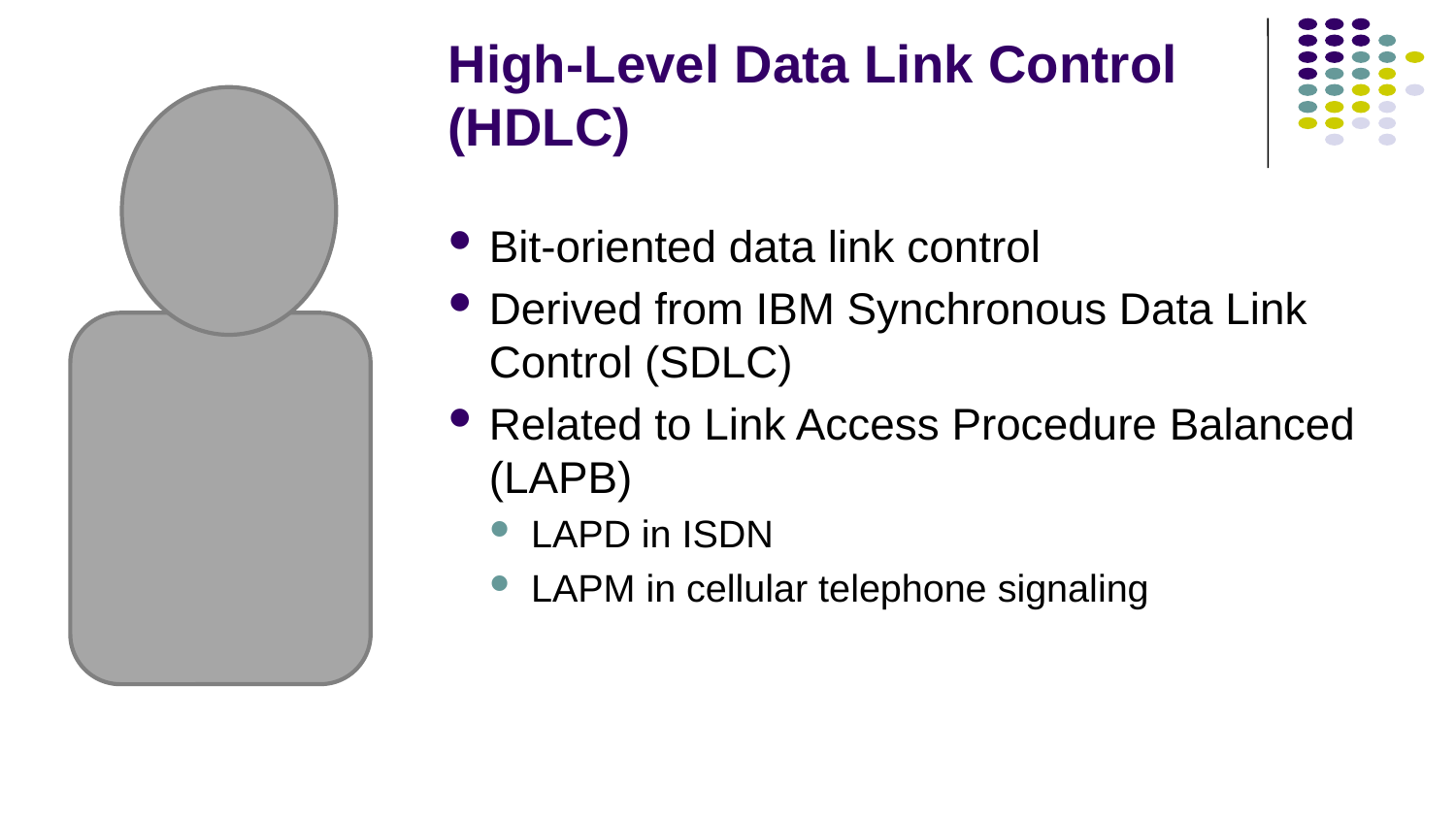

# High-Level Data Link Control (HDLC)

Bit-oriented data link control
Derived from IBM Synchronous Data Link Control (SDLC)
Related to Link Access Procedure Balanced (LAPB)
LAPD in ISDN
LAPM in cellular telephone signaling